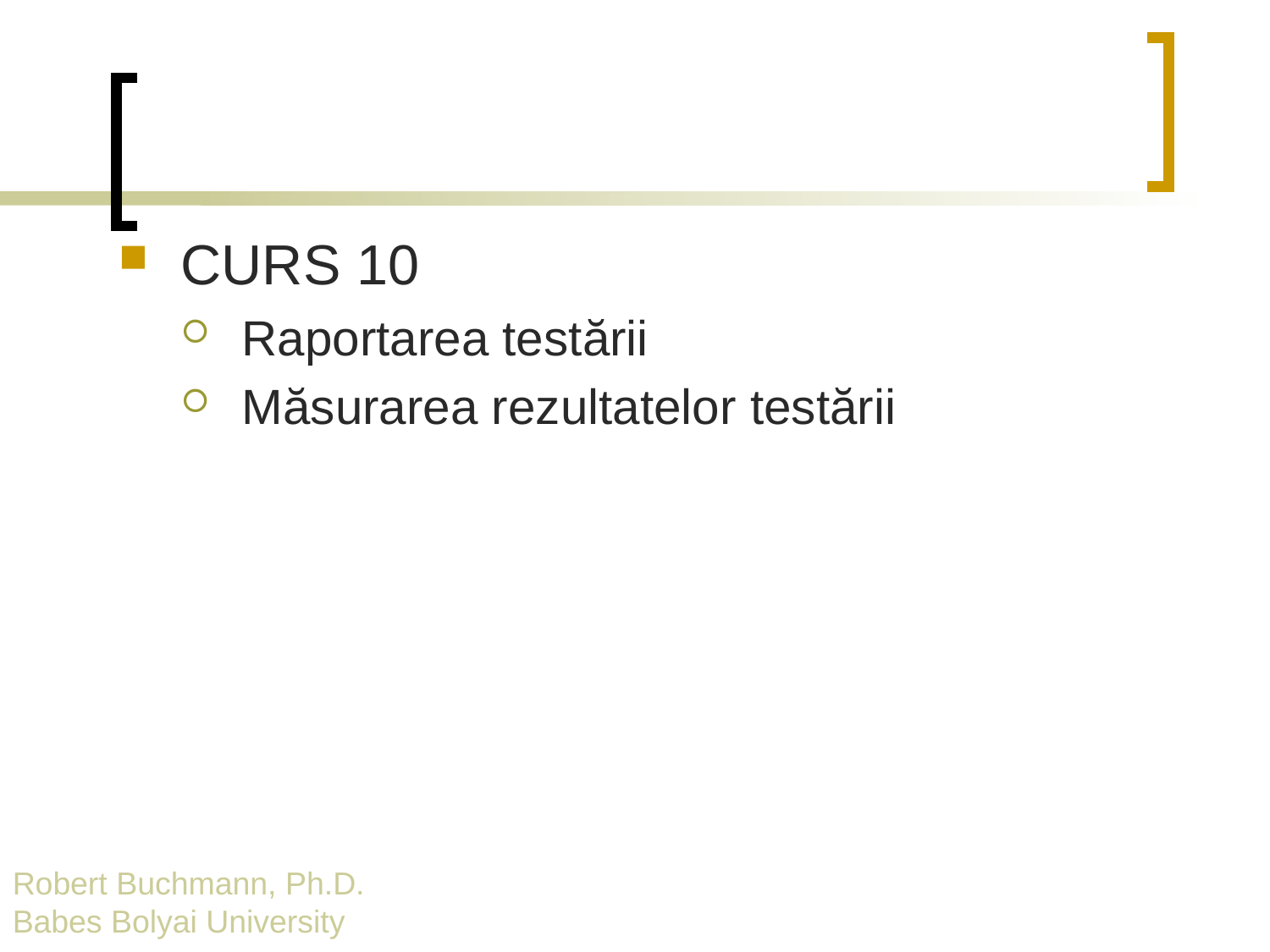

CURS 10
Raportarea testării
Măsurarea rezultatelor testării